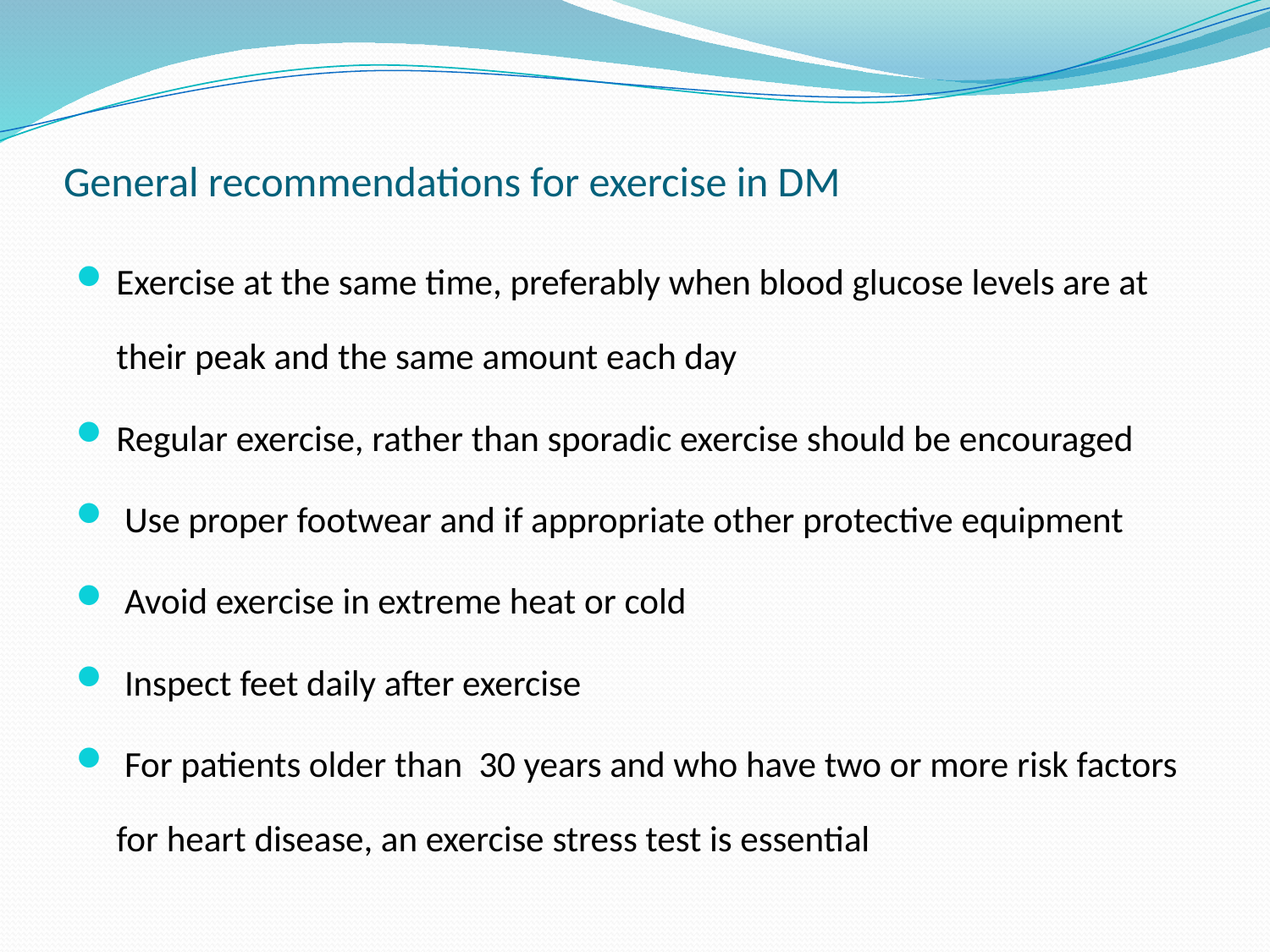

# General recommendations for exercise in DM
Exercise at the same time, preferably when blood glucose levels are at their peak and the same amount each day
Regular exercise, rather than sporadic exercise should be encouraged
 Use proper footwear and if appropriate other protective equipment
 Avoid exercise in extreme heat or cold
 Inspect feet daily after exercise
 For patients older than  30 years and who have two or more risk factors for heart disease, an exercise stress test is essential